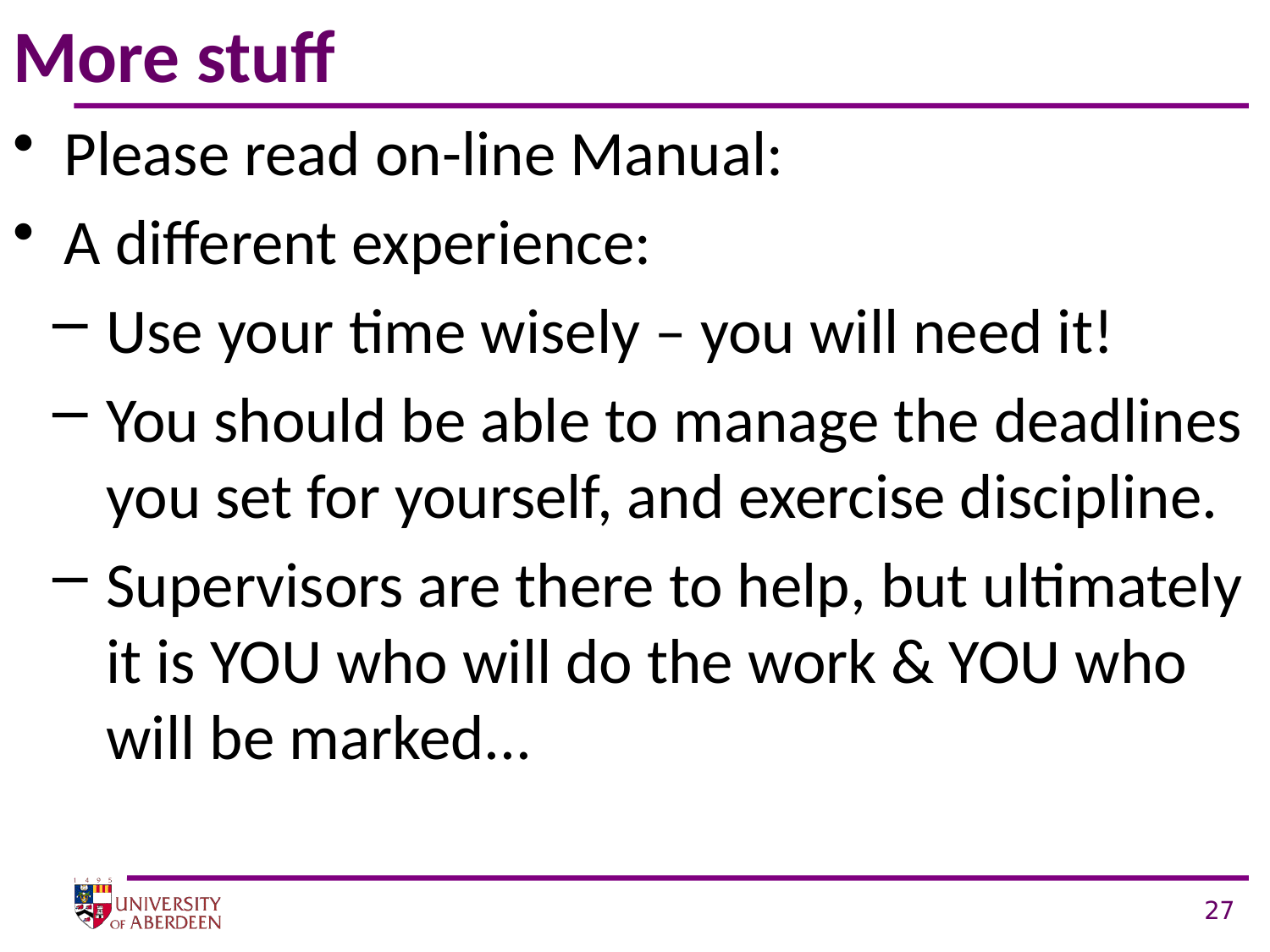

# More stuff
Please read on-line Manual:
A different experience:
Use your time wisely – you will need it!
You should be able to manage the deadlines you set for yourself, and exercise discipline.
Supervisors are there to help, but ultimately it is YOU who will do the work & YOU who will be marked...
27